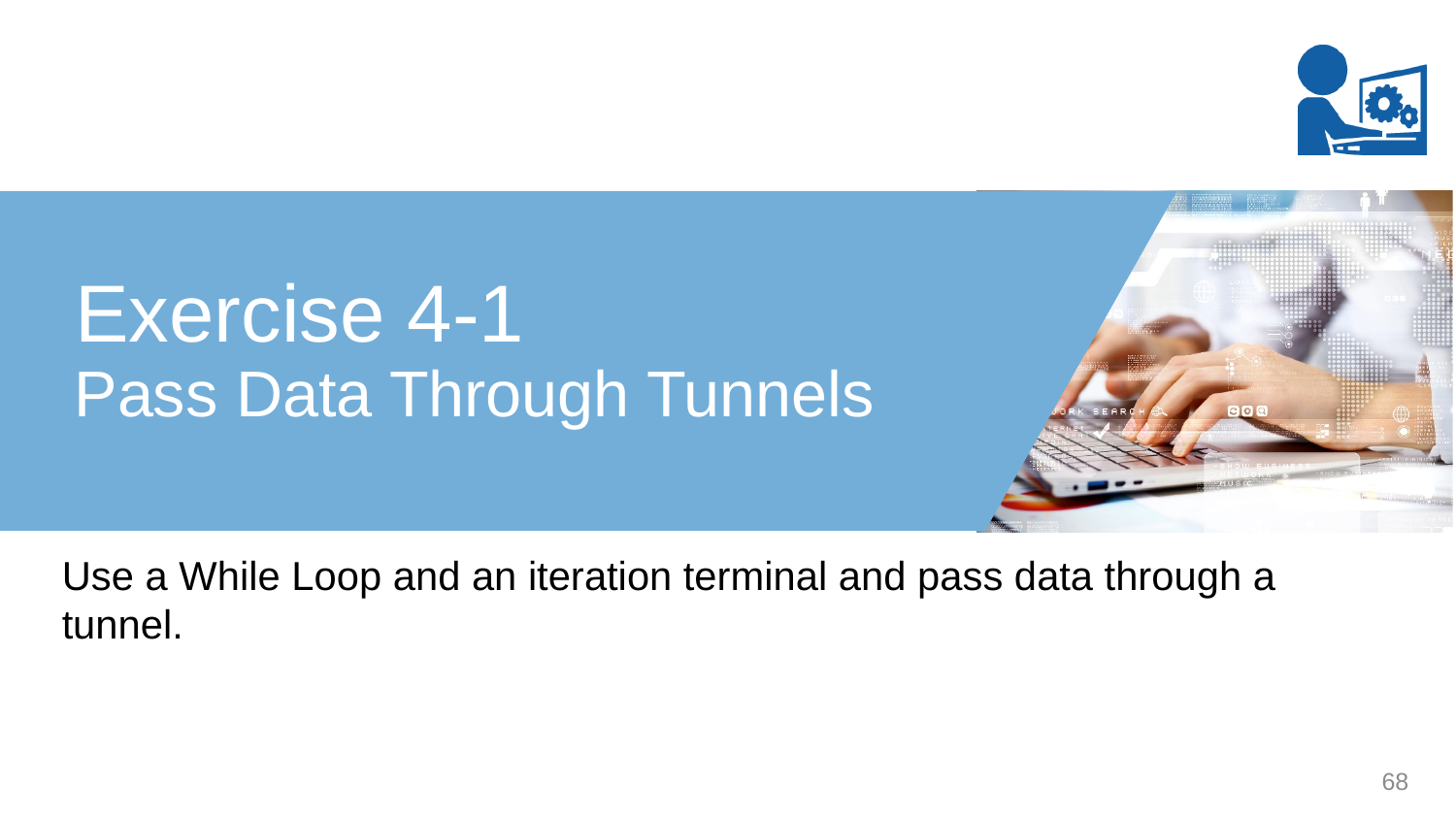

Exercise 4-1
Pass Data Through Tunnels
Use a While Loop and an iteration terminal and pass data through a tunnel.
68